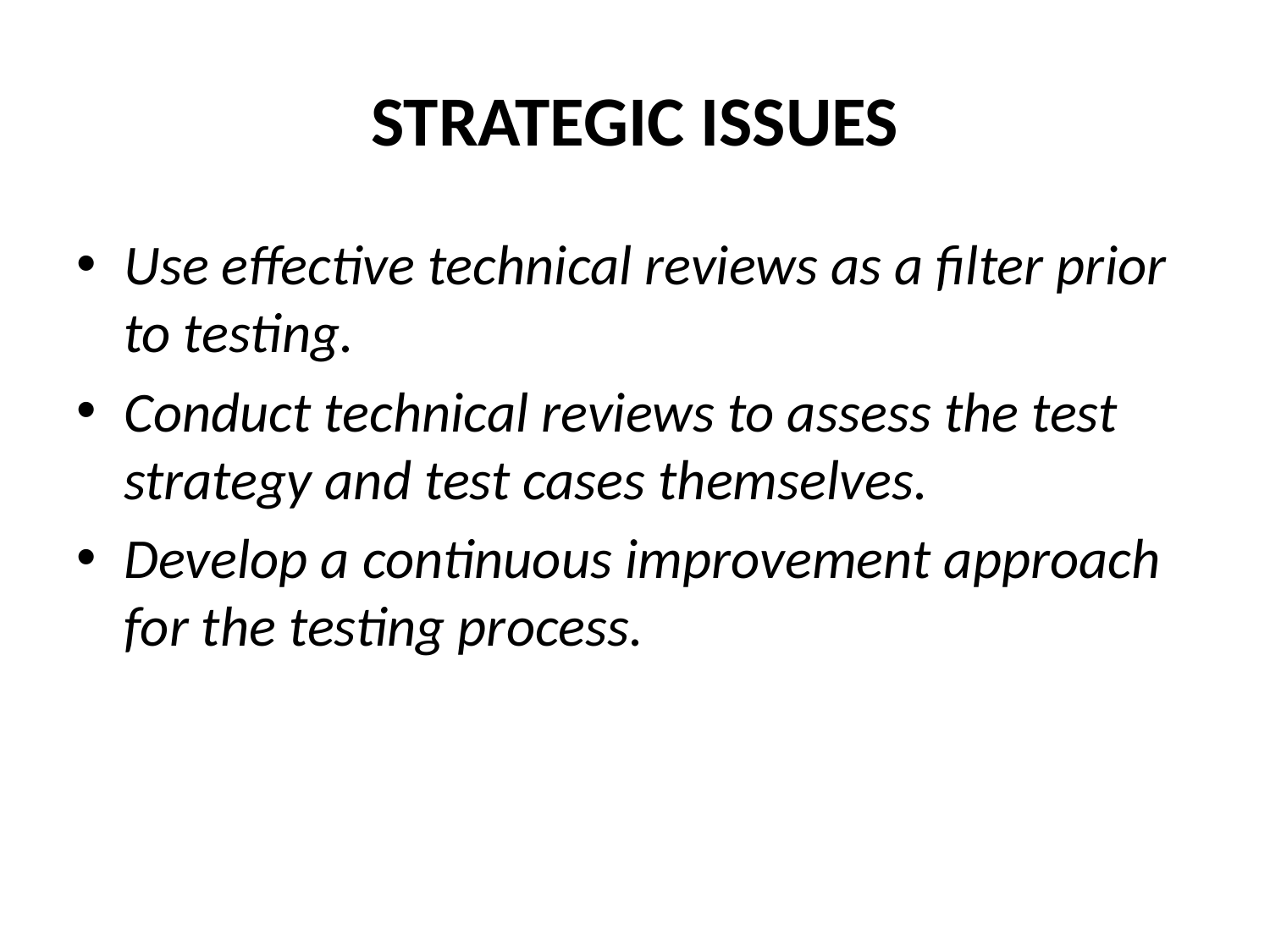

# STRATEGIC ISSUES
Use effective technical reviews as a filter prior to testing.
Conduct technical reviews to assess the test strategy and test cases themselves.
Develop a continuous improvement approach for the testing process.